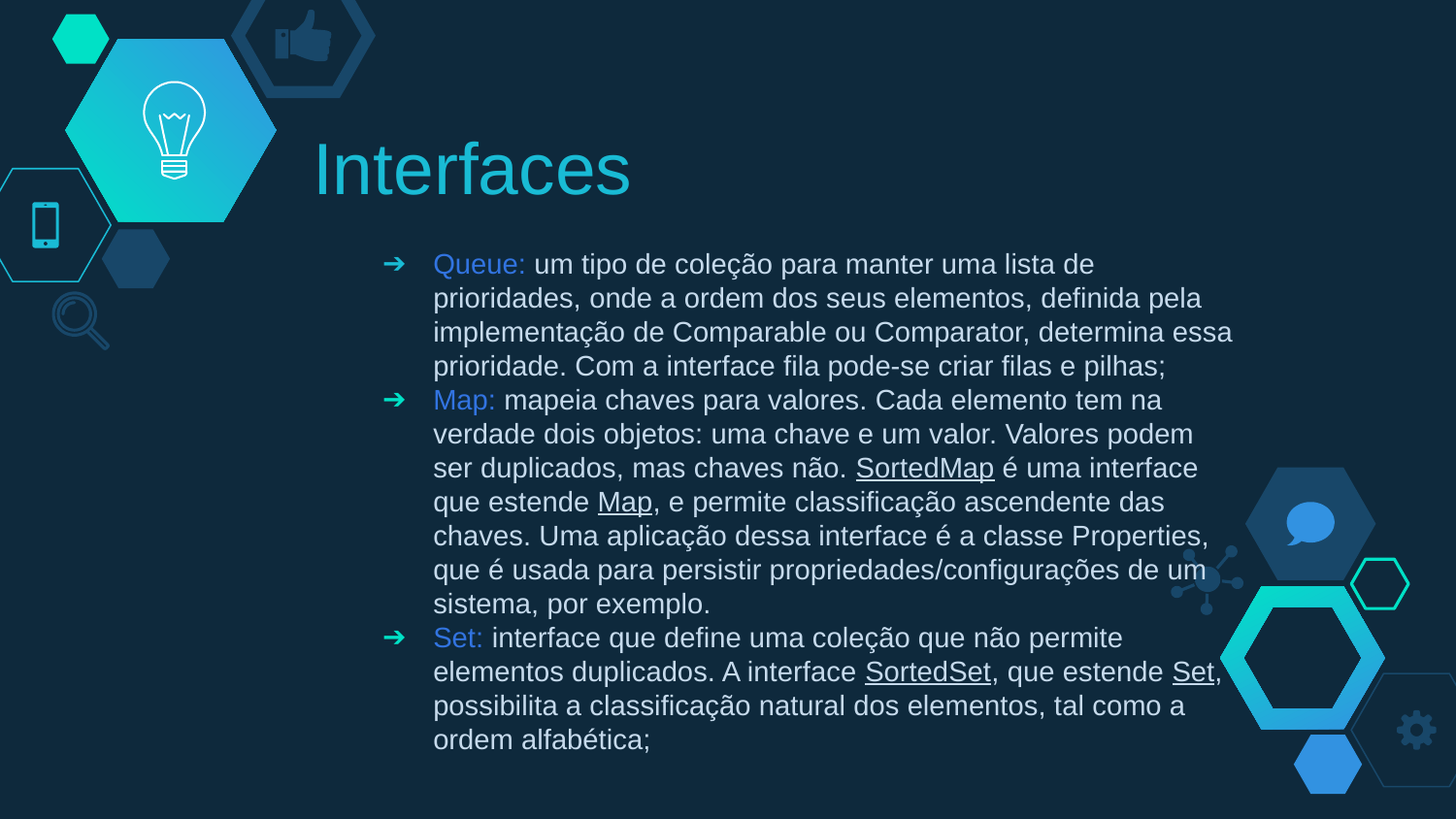

# Interfaces
Queue: um tipo de coleção para manter uma lista de prioridades, onde a ordem dos seus elementos, definida pela implementação de Comparable ou Comparator, determina essa prioridade. Com a interface fila pode-se criar filas e pilhas;
Map: mapeia chaves para valores. Cada elemento tem na verdade dois objetos: uma chave e um valor. Valores podem ser duplicados, mas chaves não. SortedMap é uma interface que estende Map, e permite classificação ascendente das chaves. Uma aplicação dessa interface é a classe Properties, que é usada para persistir propriedades/configurações de um sistema, por exemplo.
Set: interface que define uma coleção que não permite elementos duplicados. A interface SortedSet, que estende Set, possibilita a classificação natural dos elementos, tal como a ordem alfabética;